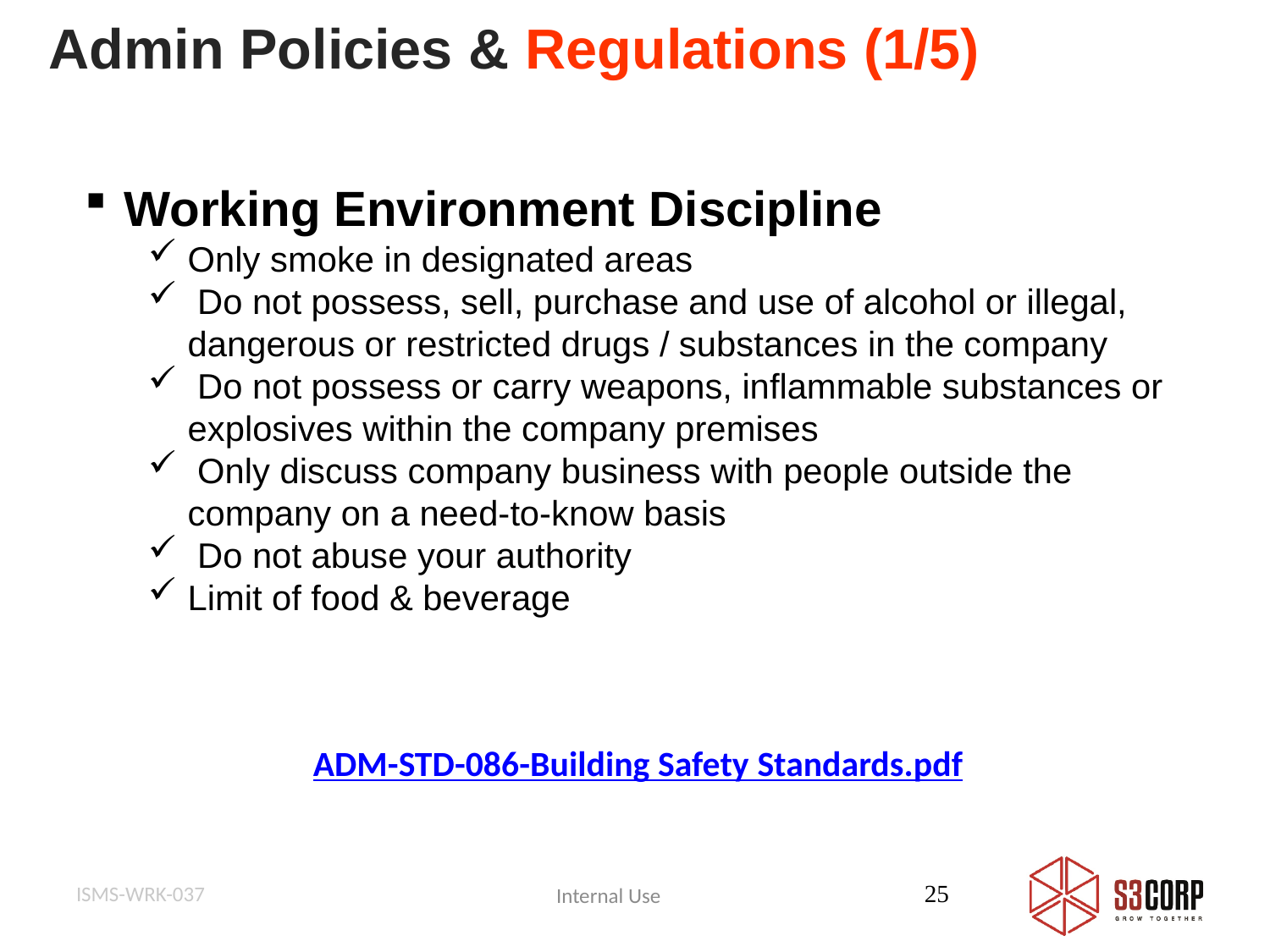

Admin Policies & Regulations (1/5)
Working Environment Discipline
Only smoke in designated areas
 Do not possess, sell, purchase and use of alcohol or illegal, dangerous or restricted drugs / substances in the company
 Do not possess or carry weapons, inflammable substances or explosives within the company premises
 Only discuss company business with people outside the company on a need-to-know basis
 Do not abuse your authority
Limit of food & beverage

ADM-STD-086-Building Safety Standards.pdf
ISMS-WRK-037
25